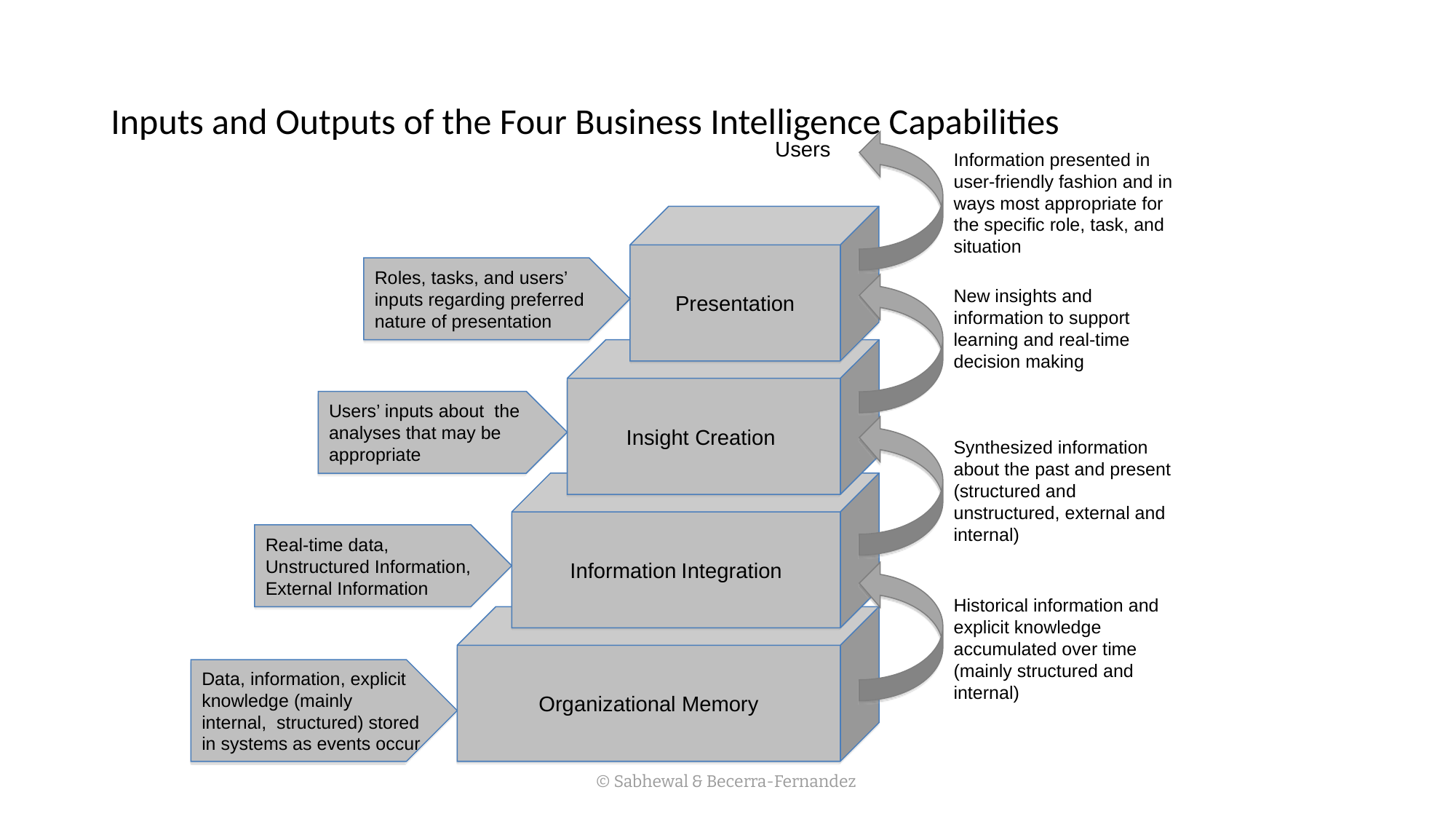

# Inputs and Outputs of the Four Business Intelligence Capabilities

Users
Information presented in user-friendly fashion and in ways most appropriate for the specific role, task, and situation
Presentation
Roles, tasks, and users’ inputs regarding preferred nature of presentation

New insights and information to support learning and real-time decision making
Insight Creation
Users’ inputs about  the analyses that may be appropriate

Synthesized information about the past and present (structured and unstructured, external and internal)
Information Integration
Real-time data,
Unstructured Information, External Information

Historical information and explicit knowledge accumulated over time (mainly structured and internal)
Organizational Memory
Data, information, explicit knowledge (mainly internal,  structured) stored in systems as events occur
© Sabhewal & Becerra-Fernandez